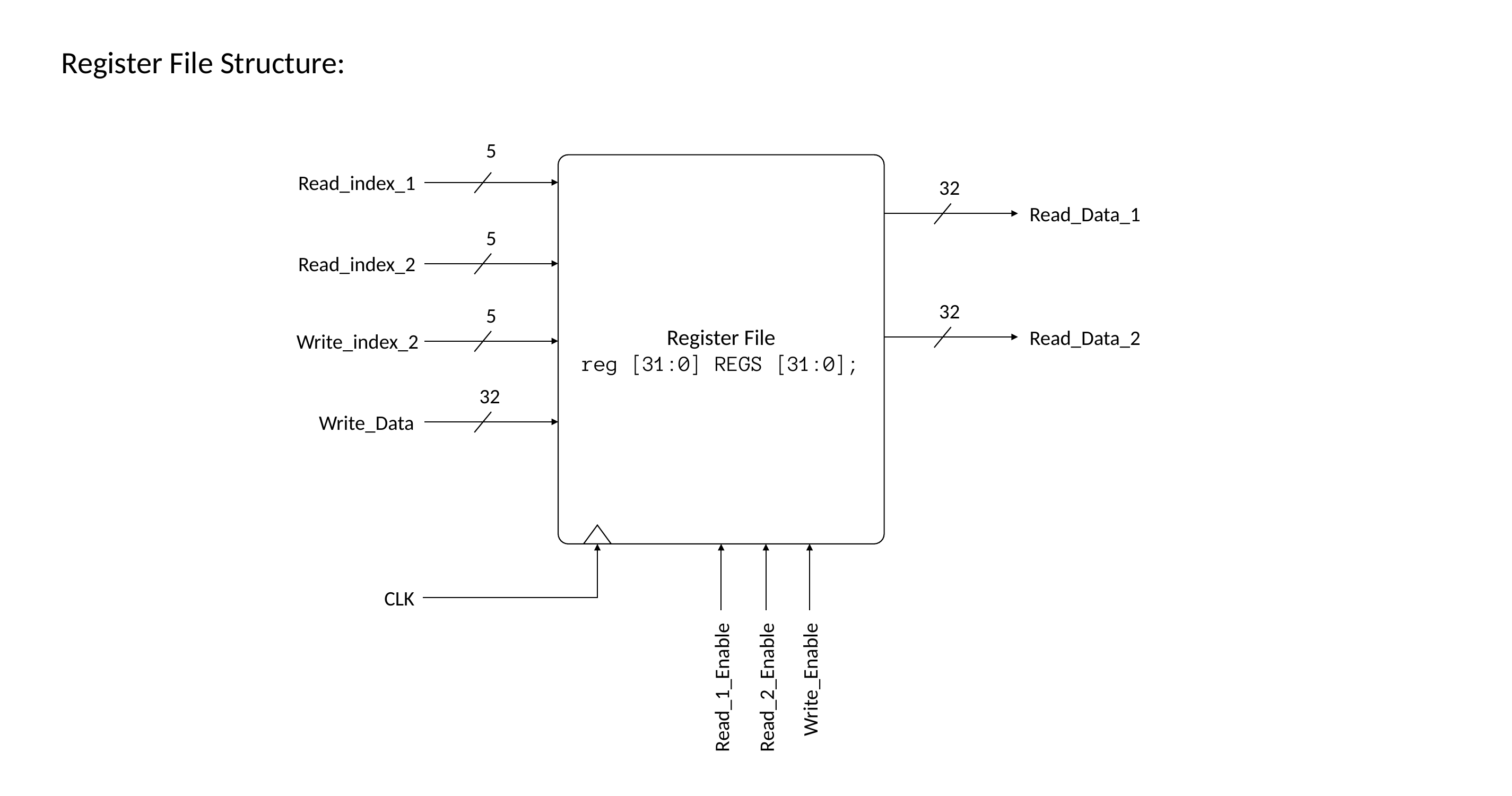

Register File Structure:
5
Register File
reg [31:0] REGS [31:0];
Read_index_1
32
Read_Data_1
5
Read_index_2
32
5
Read_Data_2
Write_index_2
32
Write_Data

CLK
Write_Enable
Read_1_Enable
Read_2_Enable